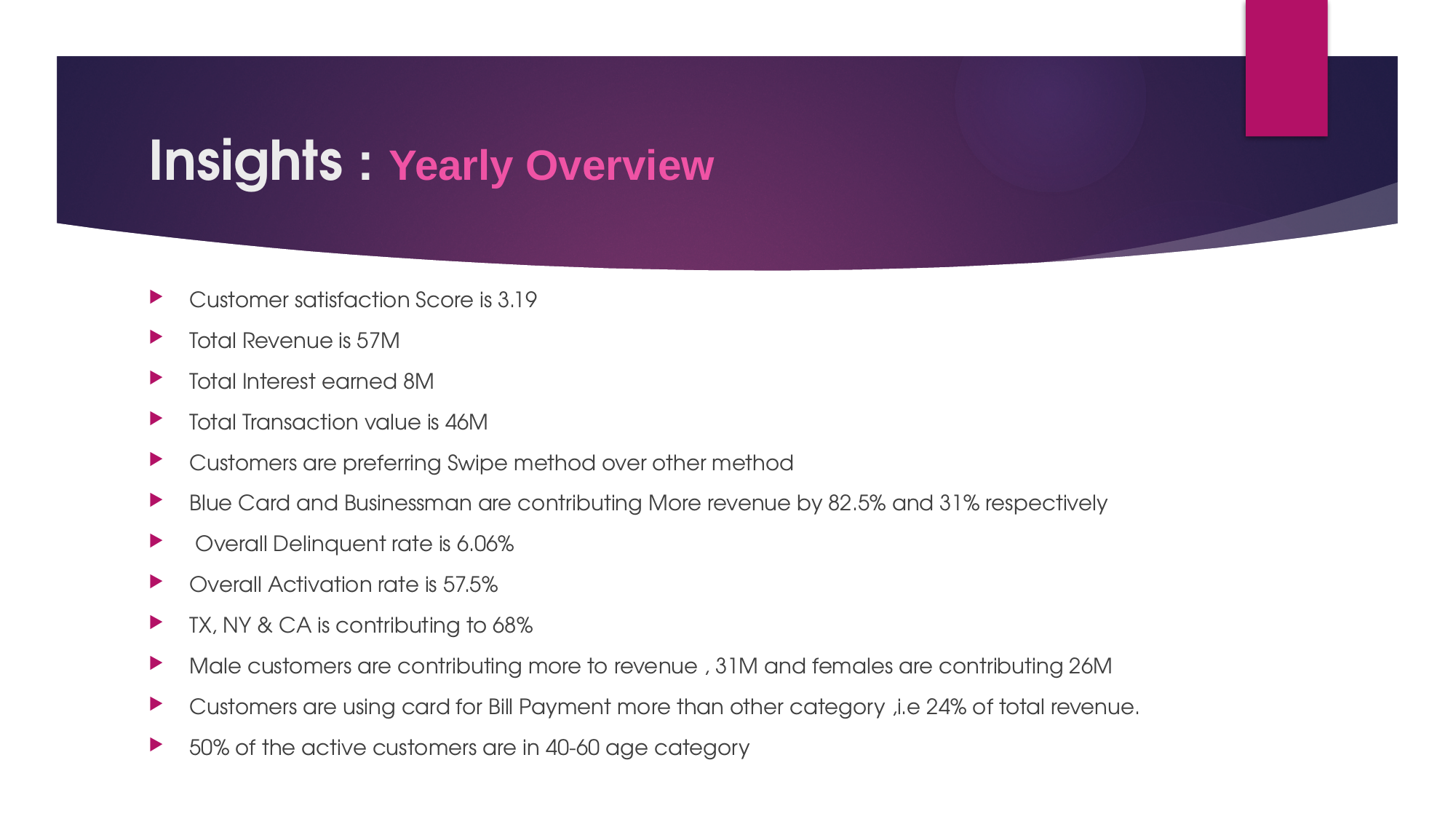

# Insights : Yearly Overview
Customer satisfaction Score is 3.19
Total Revenue is 57M
Total Interest earned 8M
Total Transaction value is 46M
Customers are preferring Swipe method over other method
Blue Card and Businessman are contributing More revenue by 82.5% and 31% respectively
 Overall Delinquent rate is 6.06%
Overall Activation rate is 57.5%
TX, NY & CA is contributing to 68%
Male customers are contributing more to revenue , 31M and females are contributing 26M
Customers are using card for Bill Payment more than other category ,i.e 24% of total revenue.
50% of the active customers are in 40-60 age category